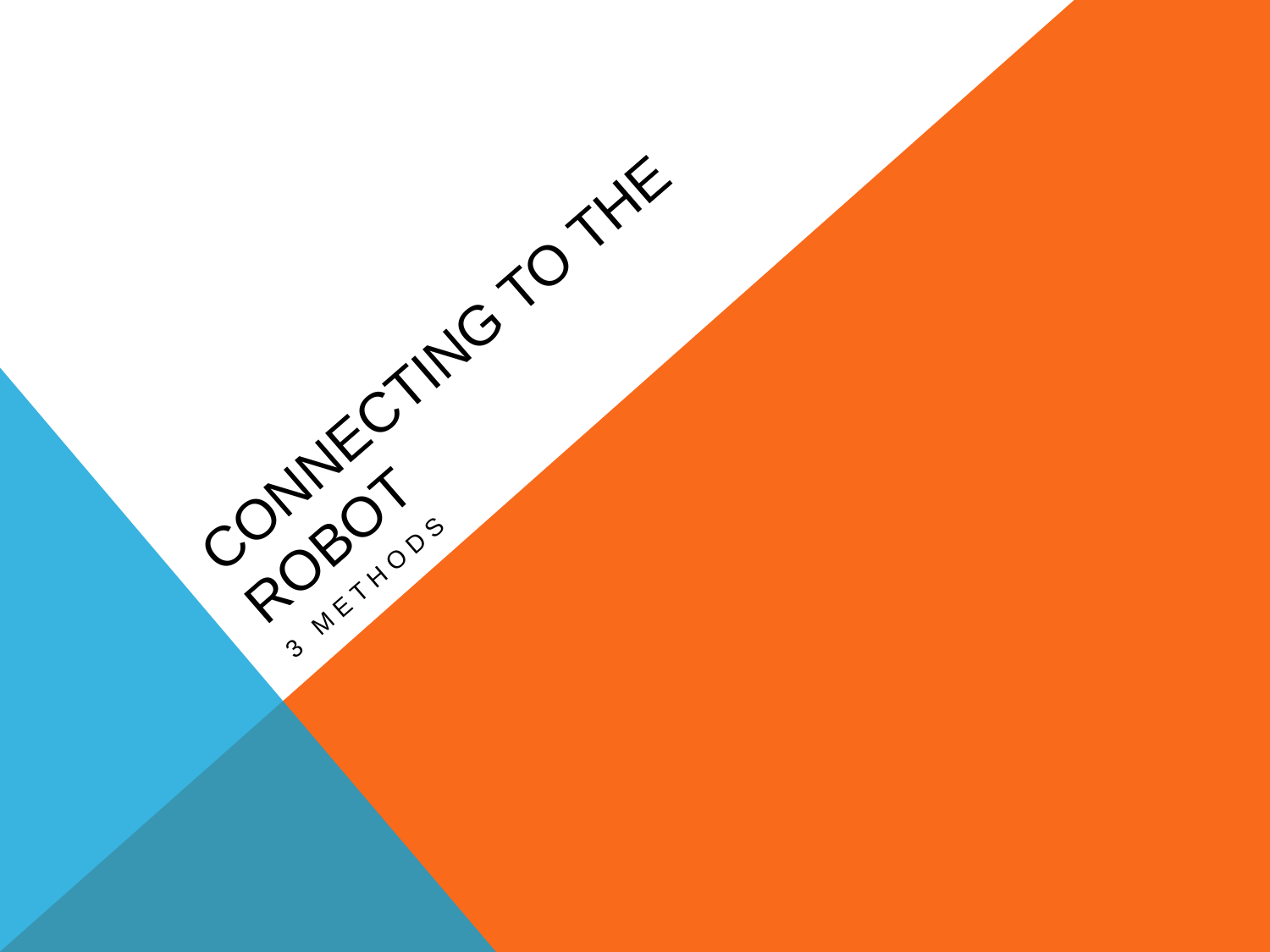

# Connecting to the robot
3 methods